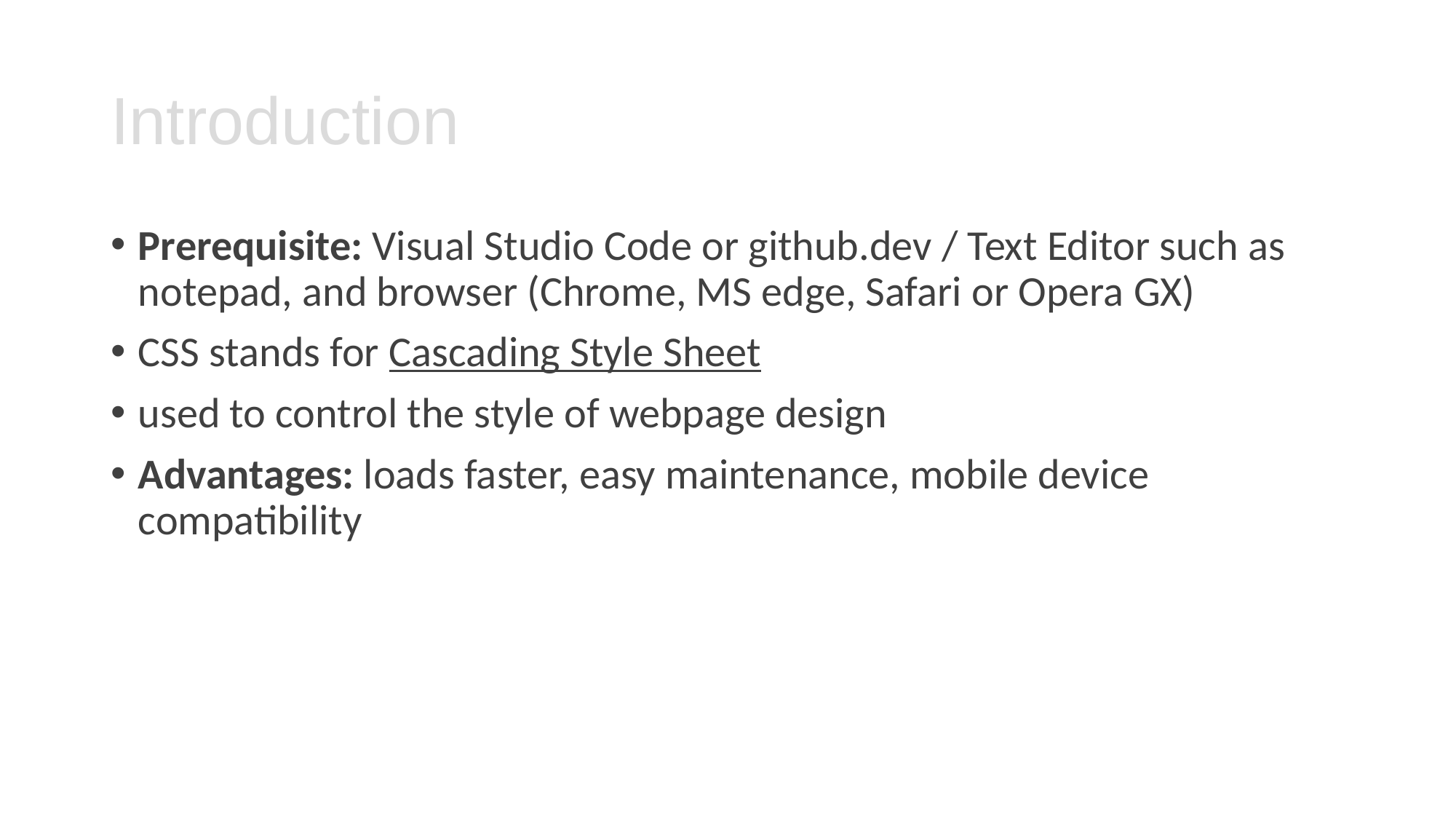

# Introduction
Prerequisite: Visual Studio Code or github.dev / Text Editor such as notepad, and browser (Chrome, MS edge, Safari or Opera GX)
CSS stands for Cascading Style Sheet
used to control the style of webpage design
Advantages: loads faster, easy maintenance, mobile device compatibility